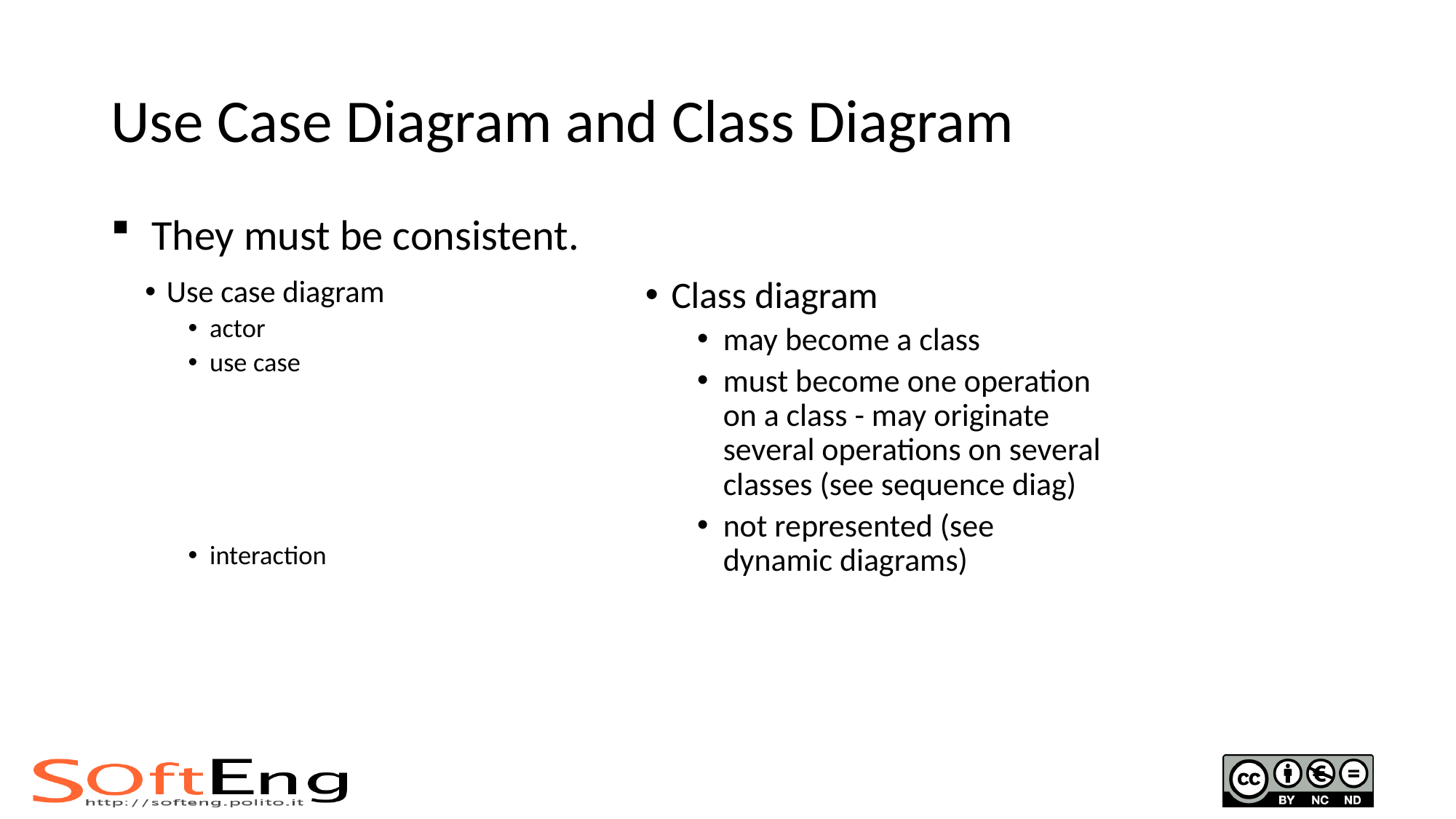

# Use Case Diagram and Class Diagram
They must be consistent.
Use case diagram
actor
use case

interaction
Class diagram
may become a class
must become one operation on a class - may originate several operations on several classes (see sequence diag)
not represented (see dynamic diagrams)